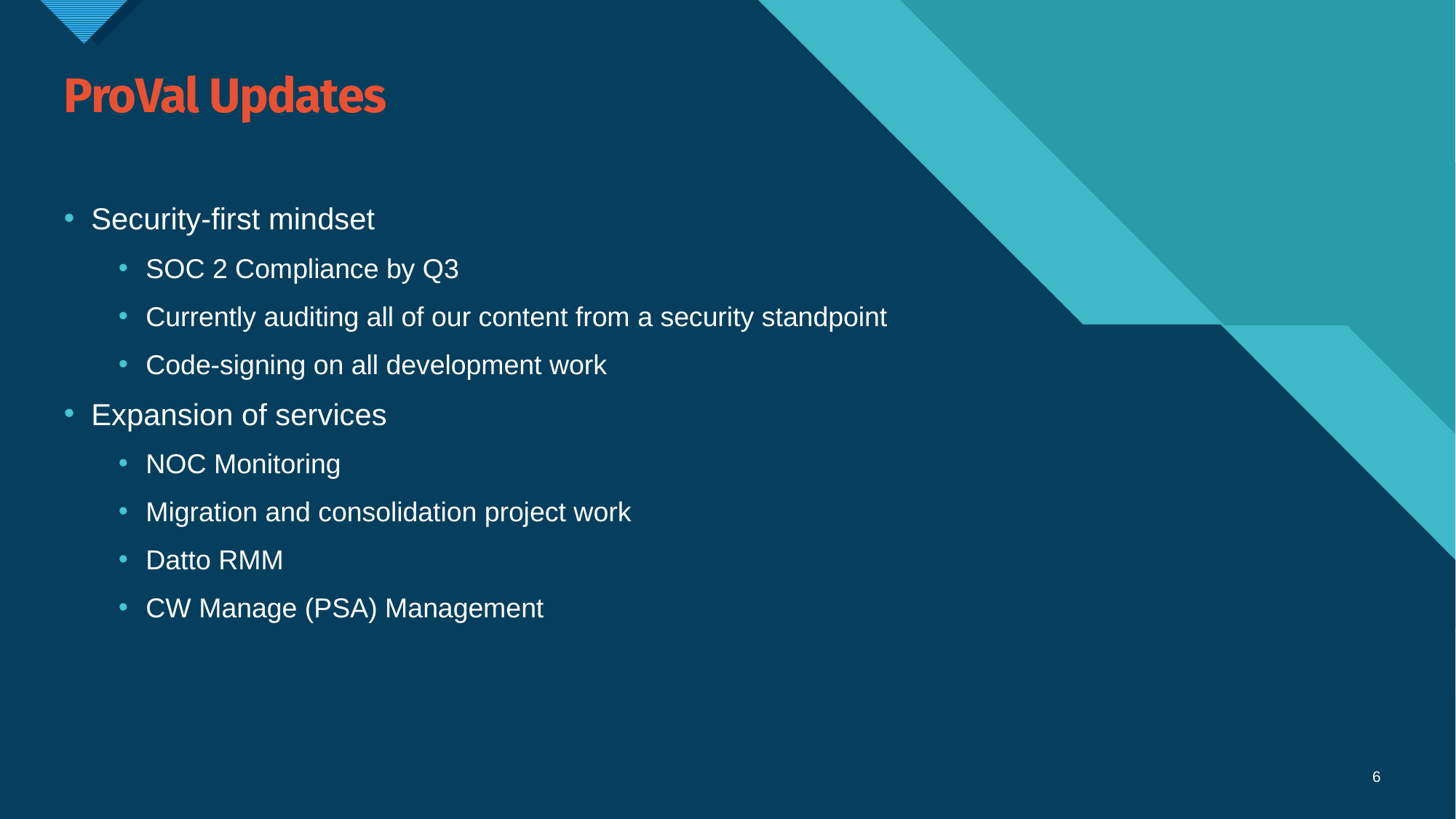

# ProVal Updates
Security-first mindset
SOC 2 Compliance by Q3
Currently auditing all of our content from a security standpoint
Code-signing on all development work
Expansion of services
NOC Monitoring
Migration and consolidation project work
Datto RMM
CW Manage (PSA) Management

6